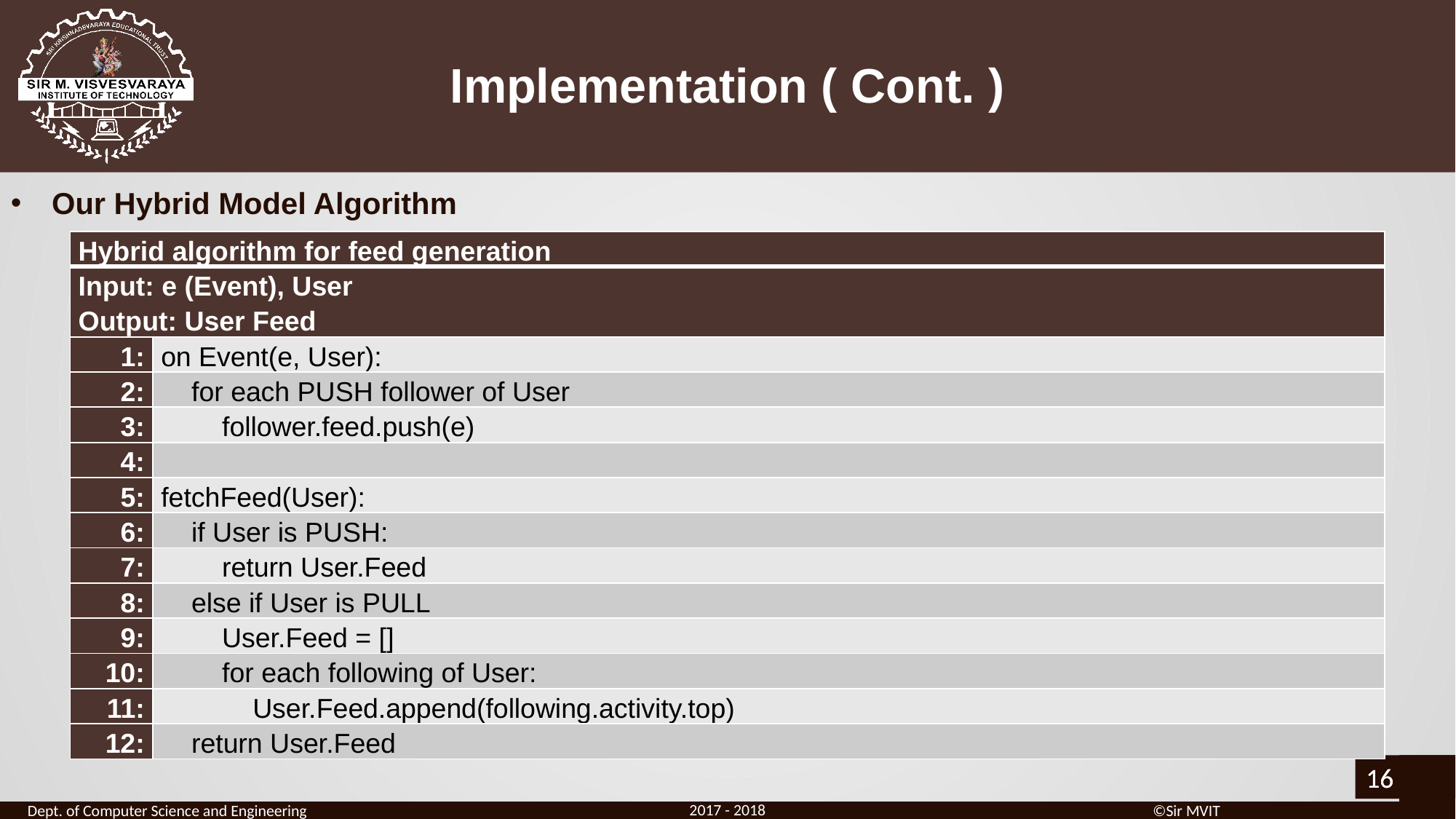

# Implementation ( Cont. )
Our Hybrid Model Algorithm
| Hybrid algorithm for feed generation |  |
| --- | --- |
| Input: e (Event), User Output: User Feed |  |
| 1: | on Event(e, User): |
| 2: | for each PUSH follower of User |
| 3: | follower.feed.push(e) |
| 4: |  |
| 5: | fetchFeed(User): |
| 6: | if User is PUSH: |
| 7: | return User.Feed |
| 8: | else if User is PULL |
| 9: | User.Feed = [] |
| 10: | for each following of User: |
| 11: | User.Feed.append(following.activity.top) |
| 12: | return User.Feed |